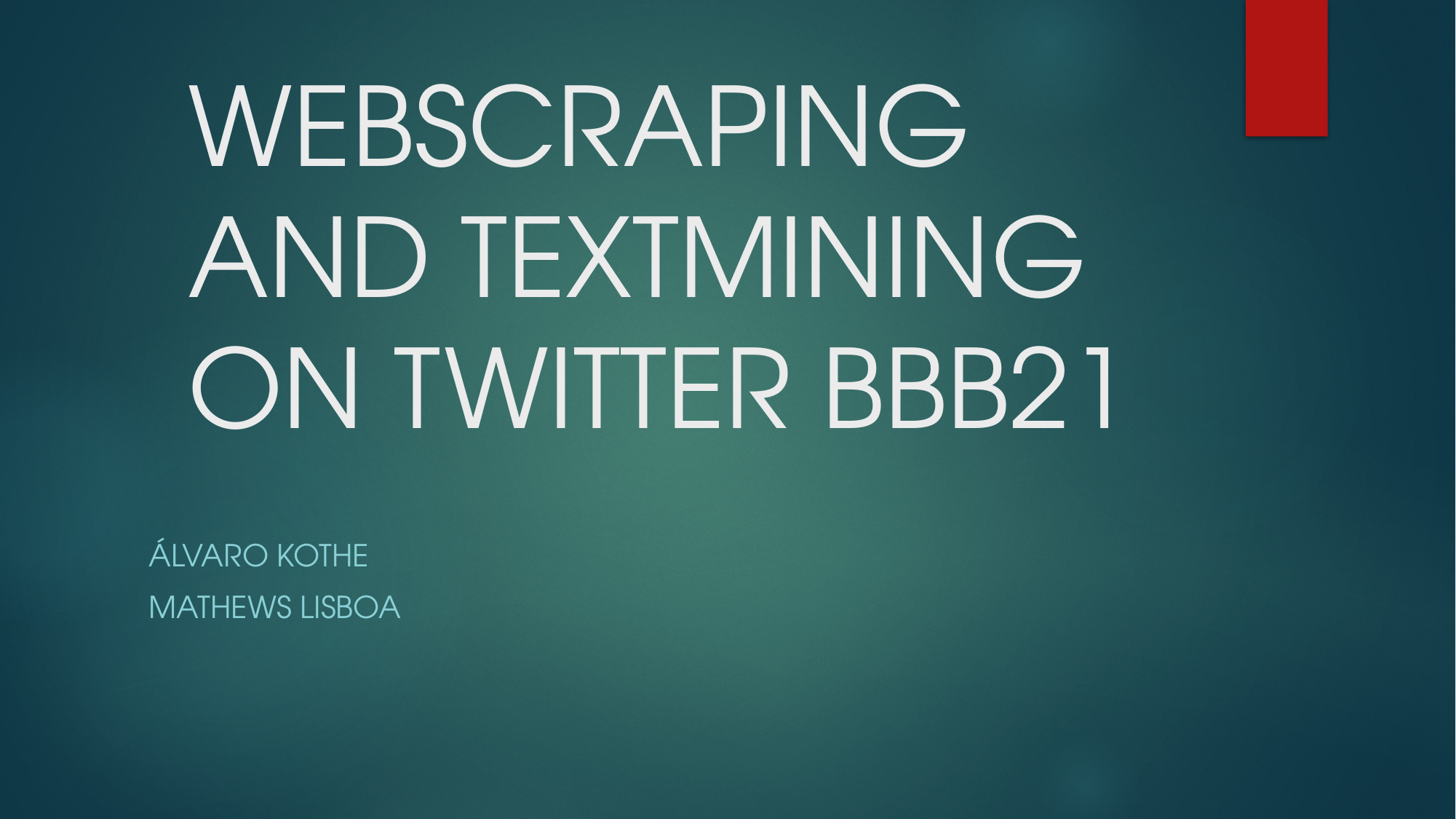

# WEBSCRAPING AND TEXTMINING ON TWITTER BBB21
Álvaro kothe
Mathews lisboa